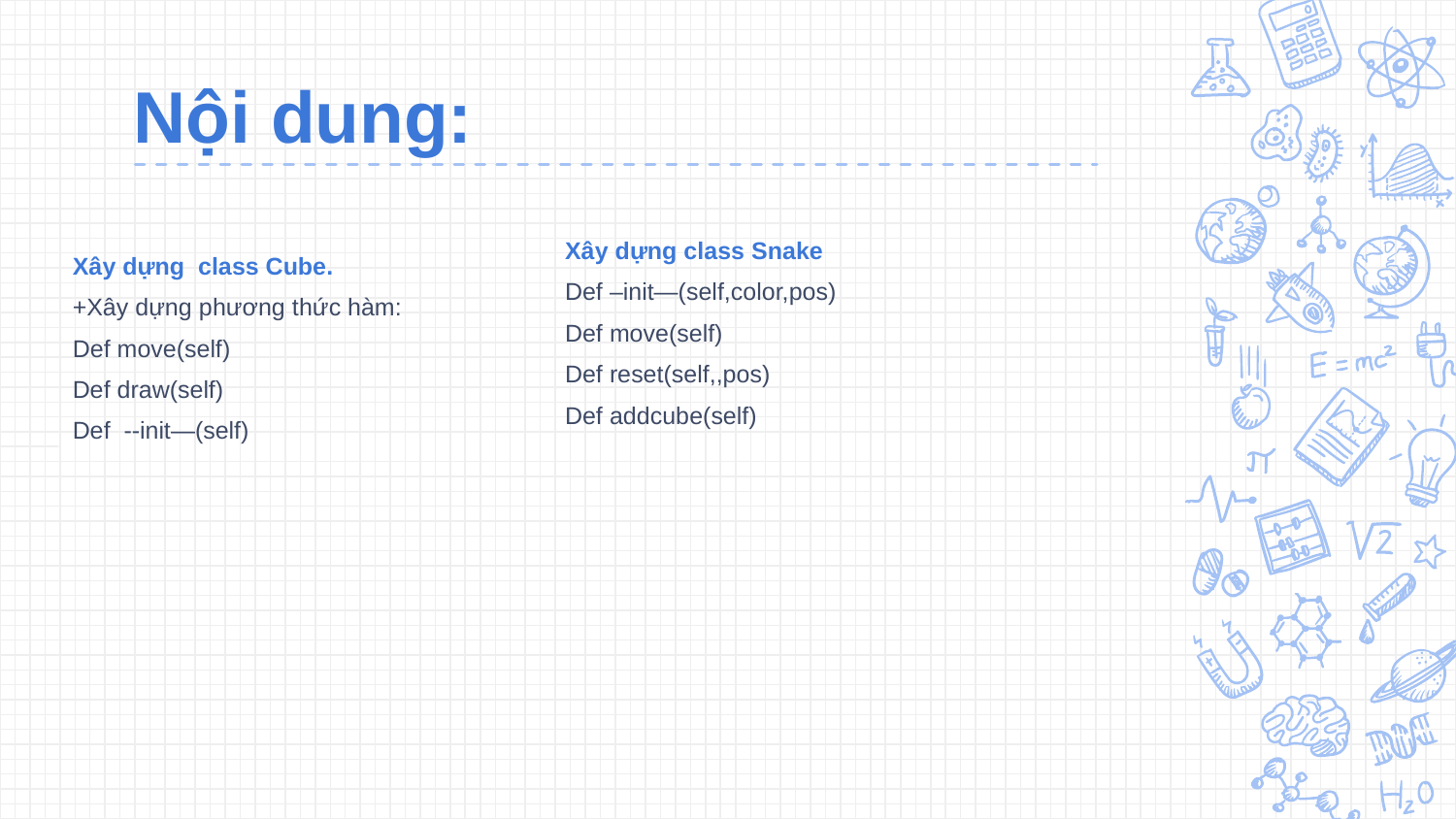

# Nội dung:
Xây dựng class Snake
Def –init—(self,color,pos)
Def move(self)
Def reset(self,,pos)
Def addcube(self)
Xây dựng  class Cube.
+Xây dựng phương thức hàm:
Def move(self)
Def draw(self)
Def  --init—(self)